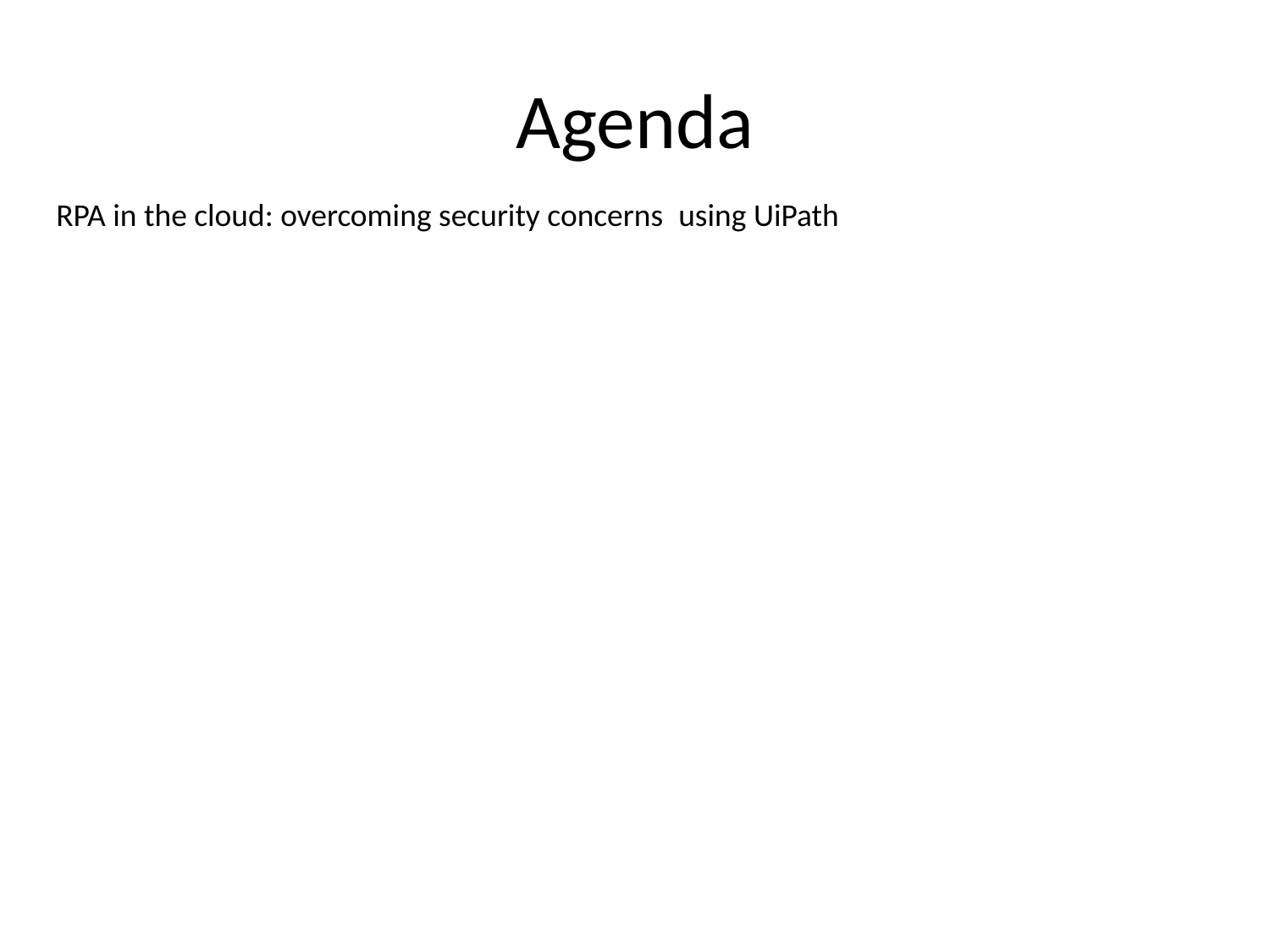

Agenda
RPA in the cloud: overcoming security concerns  using UiPath